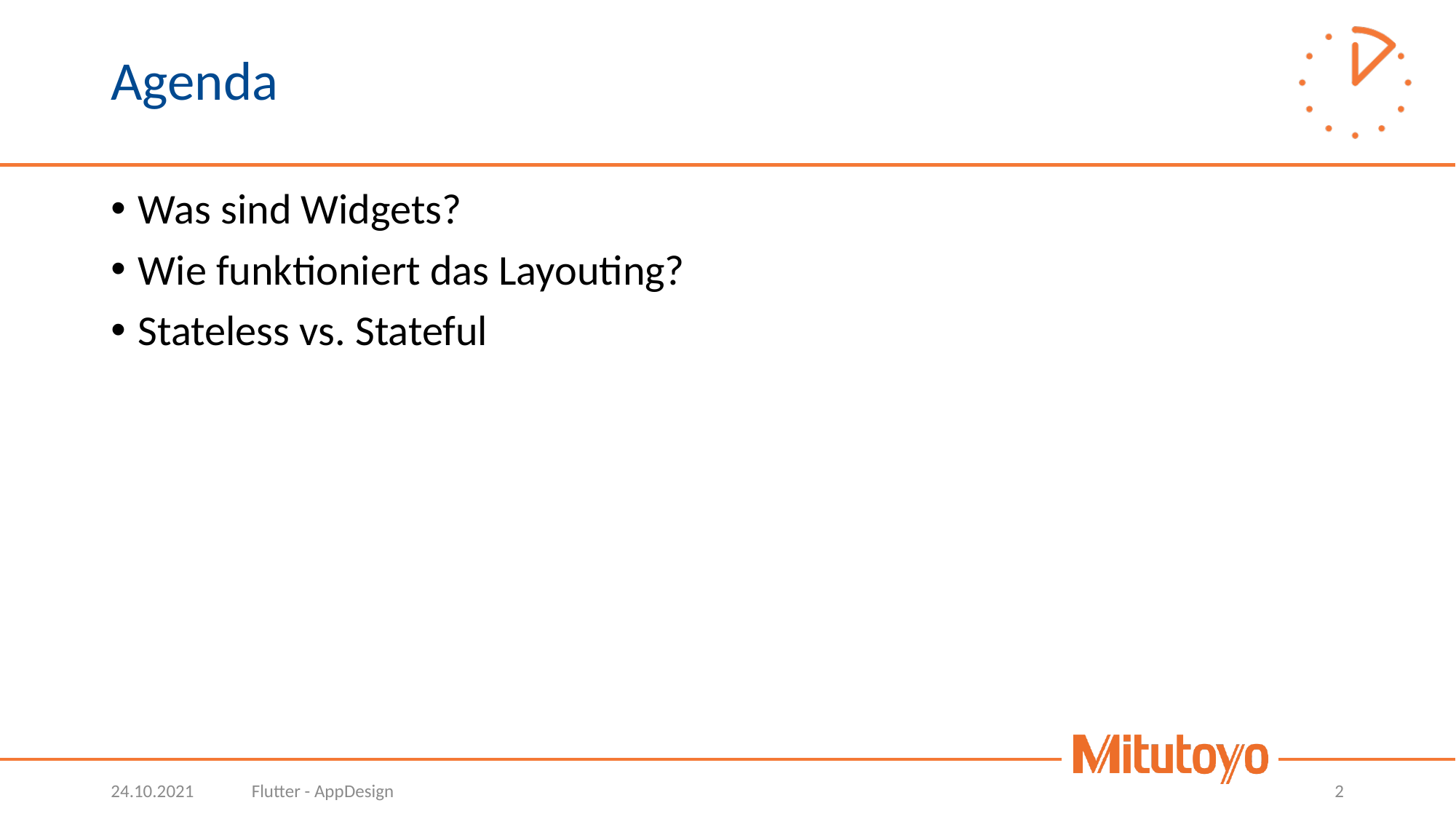

# Agenda
Was sind Widgets?
Wie funktioniert das Layouting?
Stateless vs. Stateful
24.10.2021
Flutter - AppDesign
2